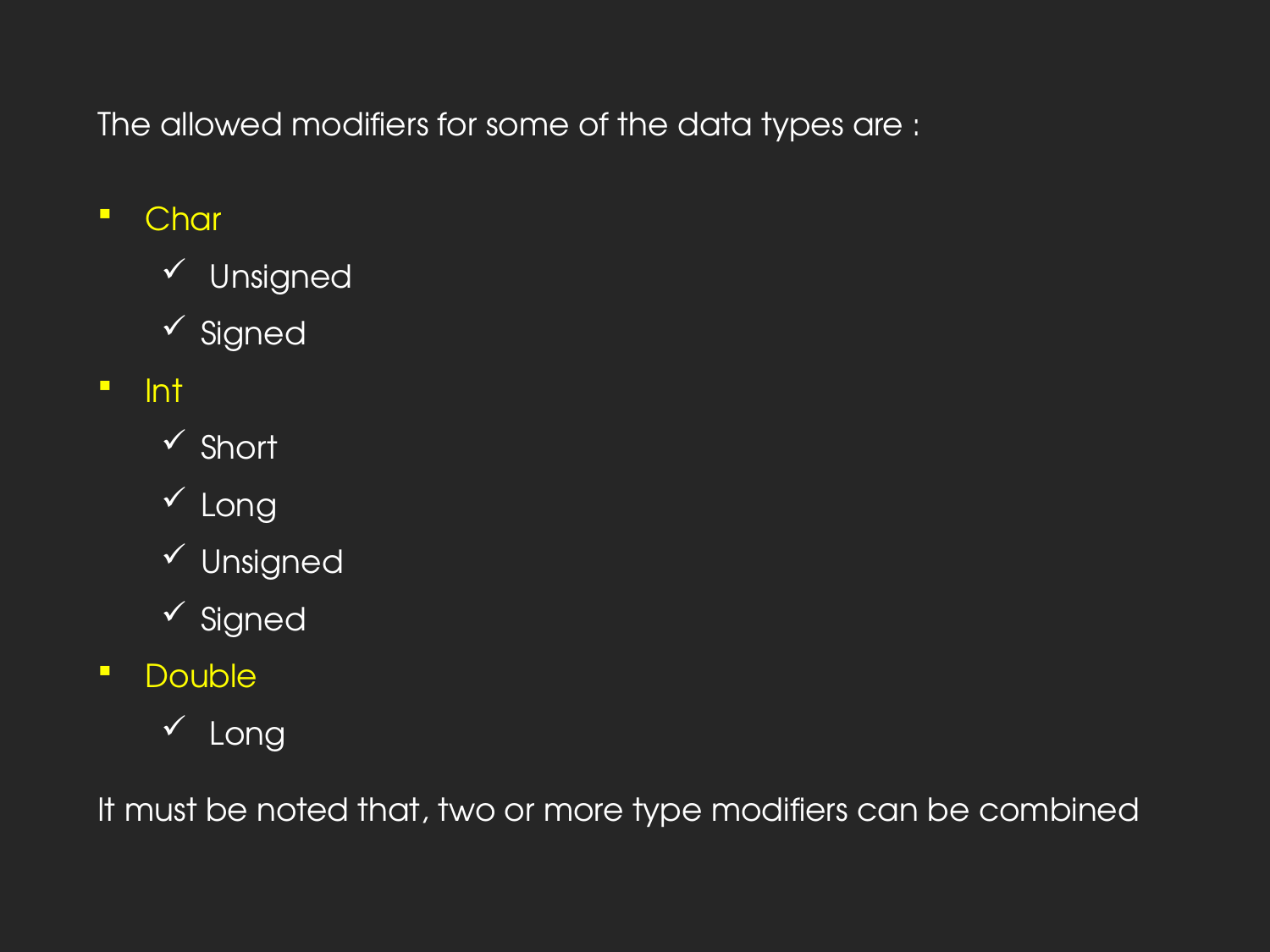

The allowed modifiers for some of the data types are :

Char
 Unsigned
Signed
Int
Short
Long
Unsigned
Signed
Double
 Long

It must be noted that, two or more type modifiers can be combined